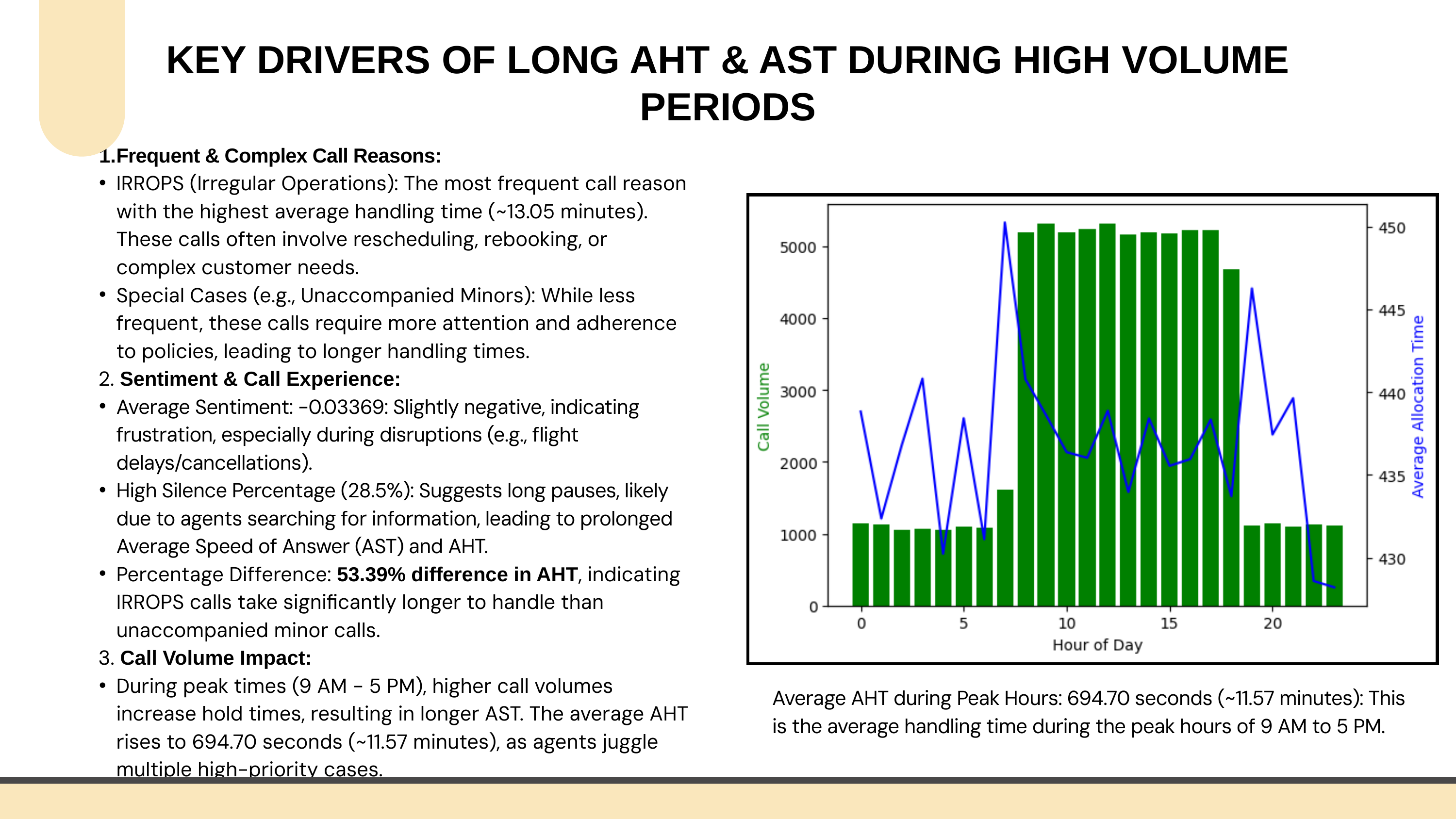

KEY DRIVERS OF LONG AHT & AST DURING HIGH VOLUME PERIODS
Frequent & Complex Call Reasons:
IRROPS (Irregular Operations): The most frequent call reason with the highest average handling time (~13.05 minutes). These calls often involve rescheduling, rebooking, or complex customer needs.
Special Cases (e.g., Unaccompanied Minors): While less frequent, these calls require more attention and adherence to policies, leading to longer handling times.
   2. Sentiment & Call Experience:
Average Sentiment: -0.03369: Slightly negative, indicating frustration, especially during disruptions (e.g., flight delays/cancellations).
High Silence Percentage (28.5%): Suggests long pauses, likely due to agents searching for information, leading to prolonged Average Speed of Answer (AST) and AHT.
Percentage Difference: 53.39% difference in AHT, indicating IRROPS calls take significantly longer to handle than unaccompanied minor calls.
   3. Call Volume Impact:
During peak times (9 AM - 5 PM), higher call volumes increase hold times, resulting in longer AST. The average AHT rises to 694.70 seconds (~11.57 minutes), as agents juggle multiple high-priority cases.

Average AHT during Peak Hours: 694.70 seconds (~11.57 minutes): This is the average handling time during the peak hours of 9 AM to 5 PM.